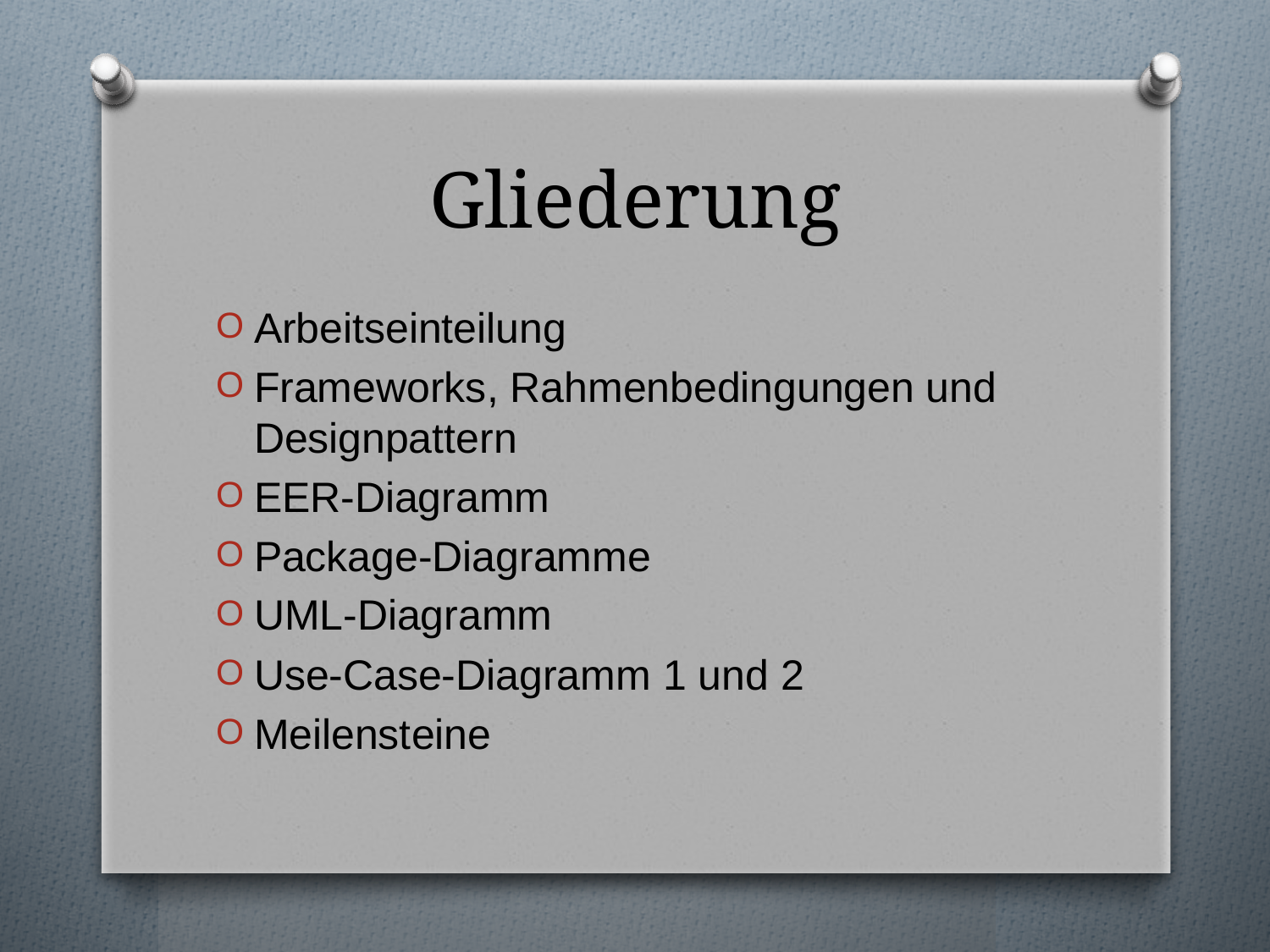

# Gliederung
Arbeitseinteilung
Frameworks, Rahmenbedingungen und Designpattern
EER-Diagramm
Package-Diagramme
UML-Diagramm
Use-Case-Diagramm 1 und 2
Meilensteine